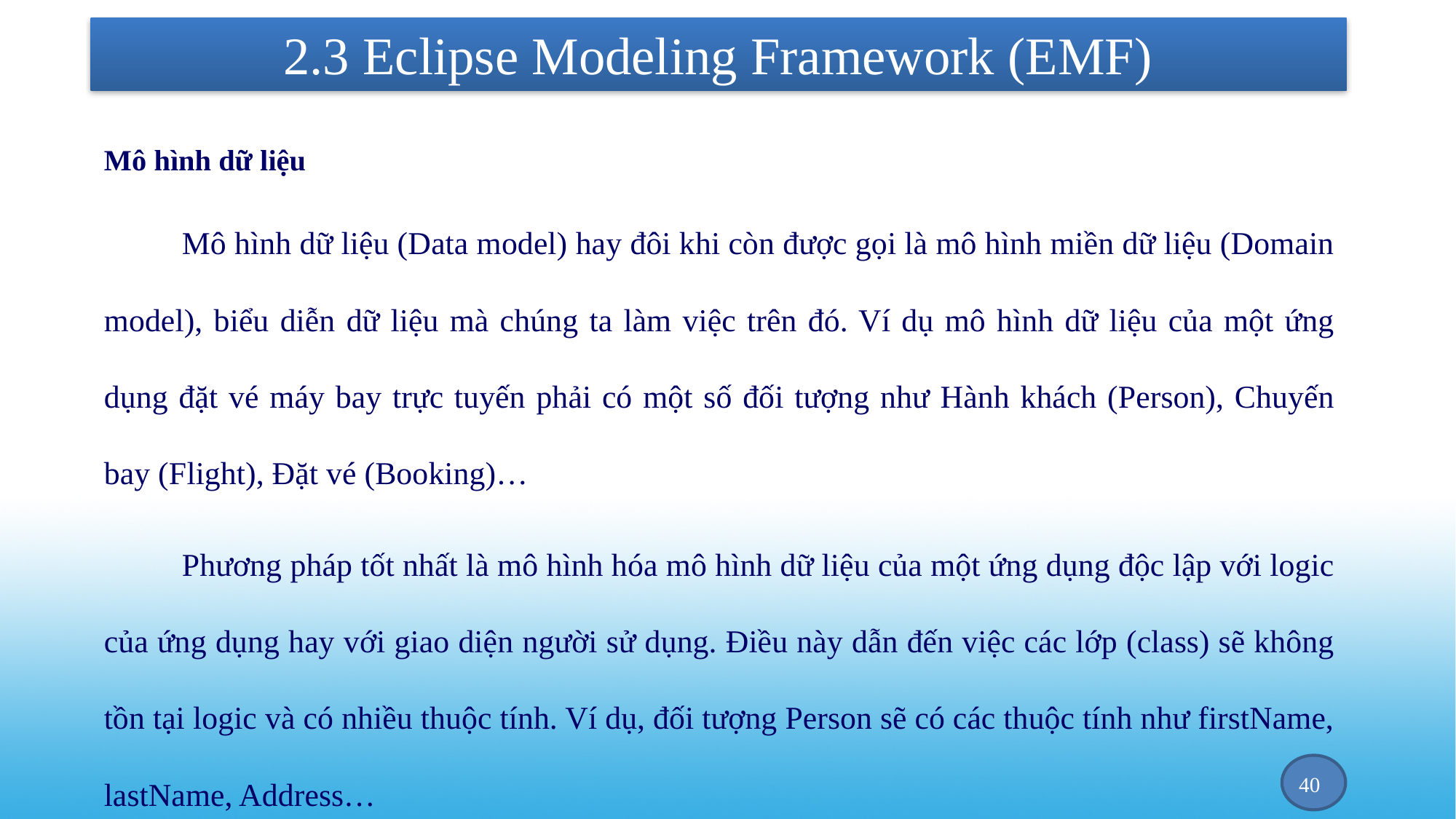

# 2.3 Eclipse Modeling Framework (EMF)
Mô hình dữ liệu
Mô hình dữ liệu (Data model) hay đôi khi còn được gọi là mô hình miền dữ liệu (Domain model), biểu diễn dữ liệu mà chúng ta làm việc trên đó. Ví dụ mô hình dữ liệu của một ứng dụng đặt vé máy bay trực tuyến phải có một số đối tượng như Hành khách (Person), Chuyến bay (Flight), Đặt vé (Booking)…
Phương pháp tốt nhất là mô hình hóa mô hình dữ liệu của một ứng dụng độc lập với logic của ứng dụng hay với giao diện người sử dụng. Điều này dẫn đến việc các lớp (class) sẽ không tồn tại logic và có nhiều thuộc tính. Ví dụ, đối tượng Person sẽ có các thuộc tính như firstName, lastName, Address…

40